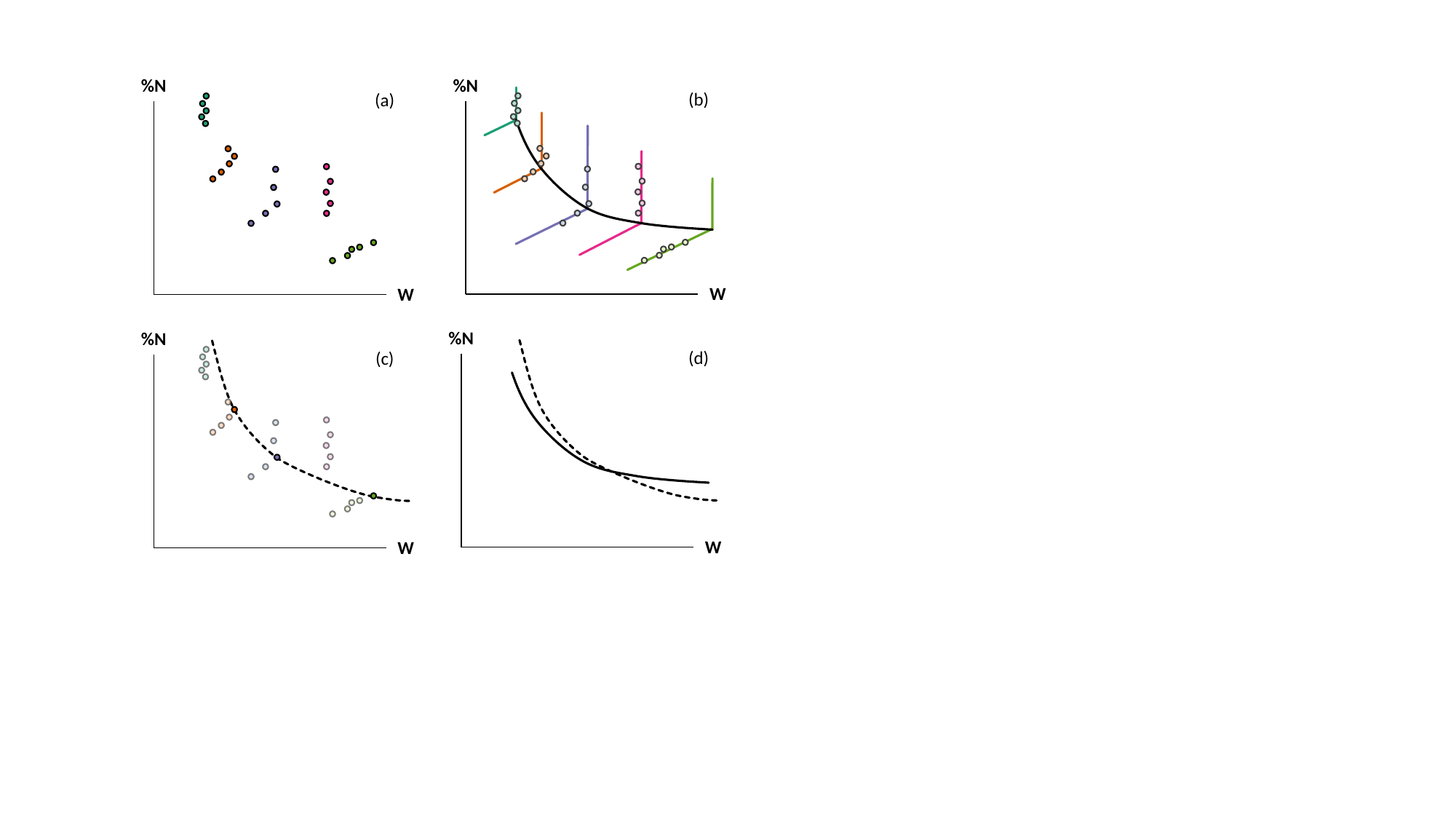

%N
W

%N
W

(b)
(a)
%N
W

%N
W

(d)
(c)